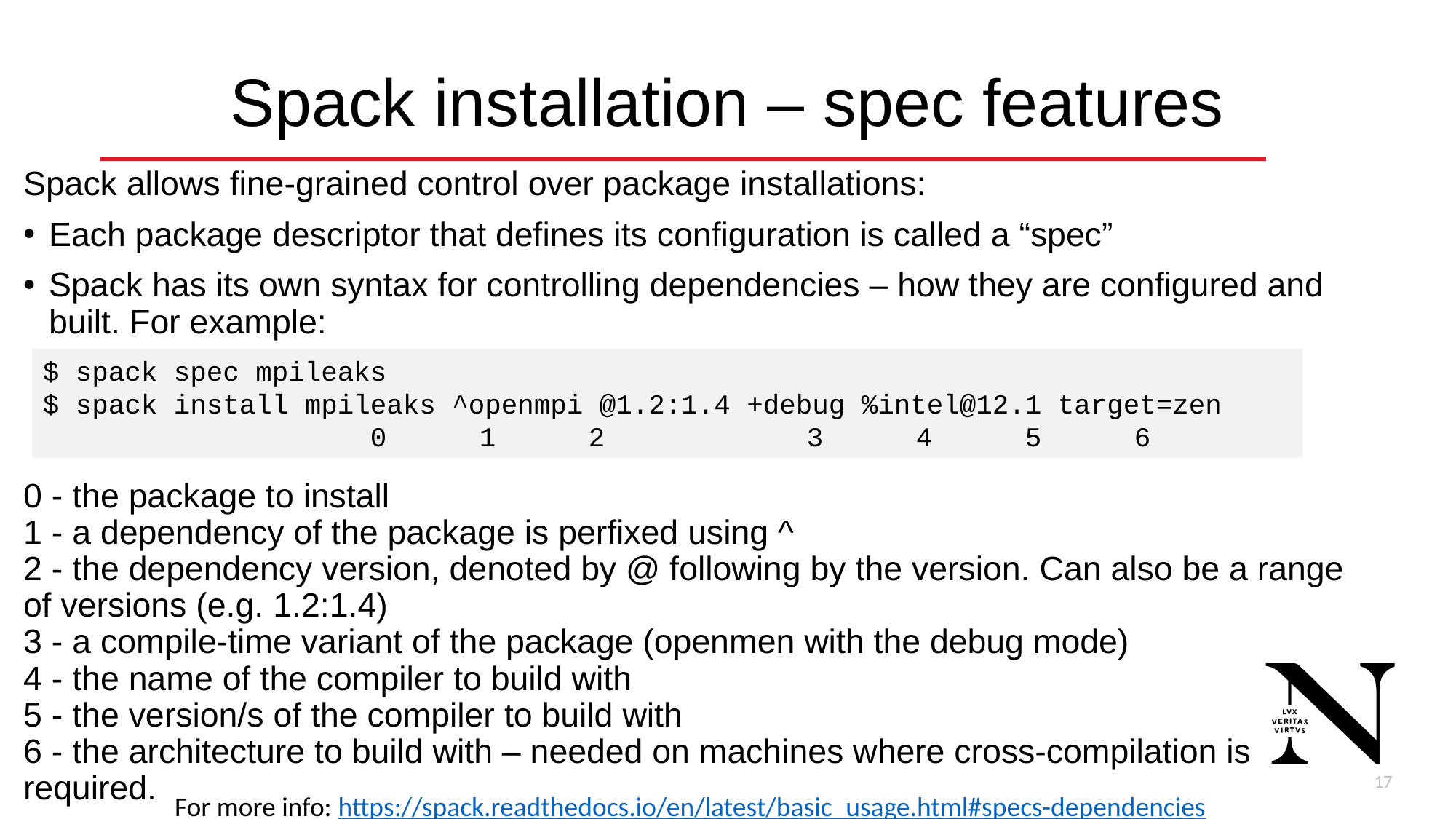

# Spack installation – spec features
Spack allows fine-grained control over package installations:
Each package descriptor that defines its configuration is called a “spec”
Spack has its own syntax for controlling dependencies – how they are configured and built. For example:

0 - the package to install
1 - a dependency of the package is perfixed using ^
2 - the dependency version, denoted by @ following by the version. Can also be a range of versions (e.g. 1.2:1.4)
3 - a compile-time variant of the package (openmen with the debug mode)
4 - the name of the compiler to build with
5 - the version/s of the compiler to build with
6 - the architecture to build with – needed on machines where cross-compilation is required.
$ spack spec mpileaks
$ spack install mpileaks ^openmpi @1.2:1.4 +debug %intel@12.1 target=zen
			0	1	2		3	4	5	6
17
For more info: https://spack.readthedocs.io/en/latest/basic_usage.html#specs-dependencies